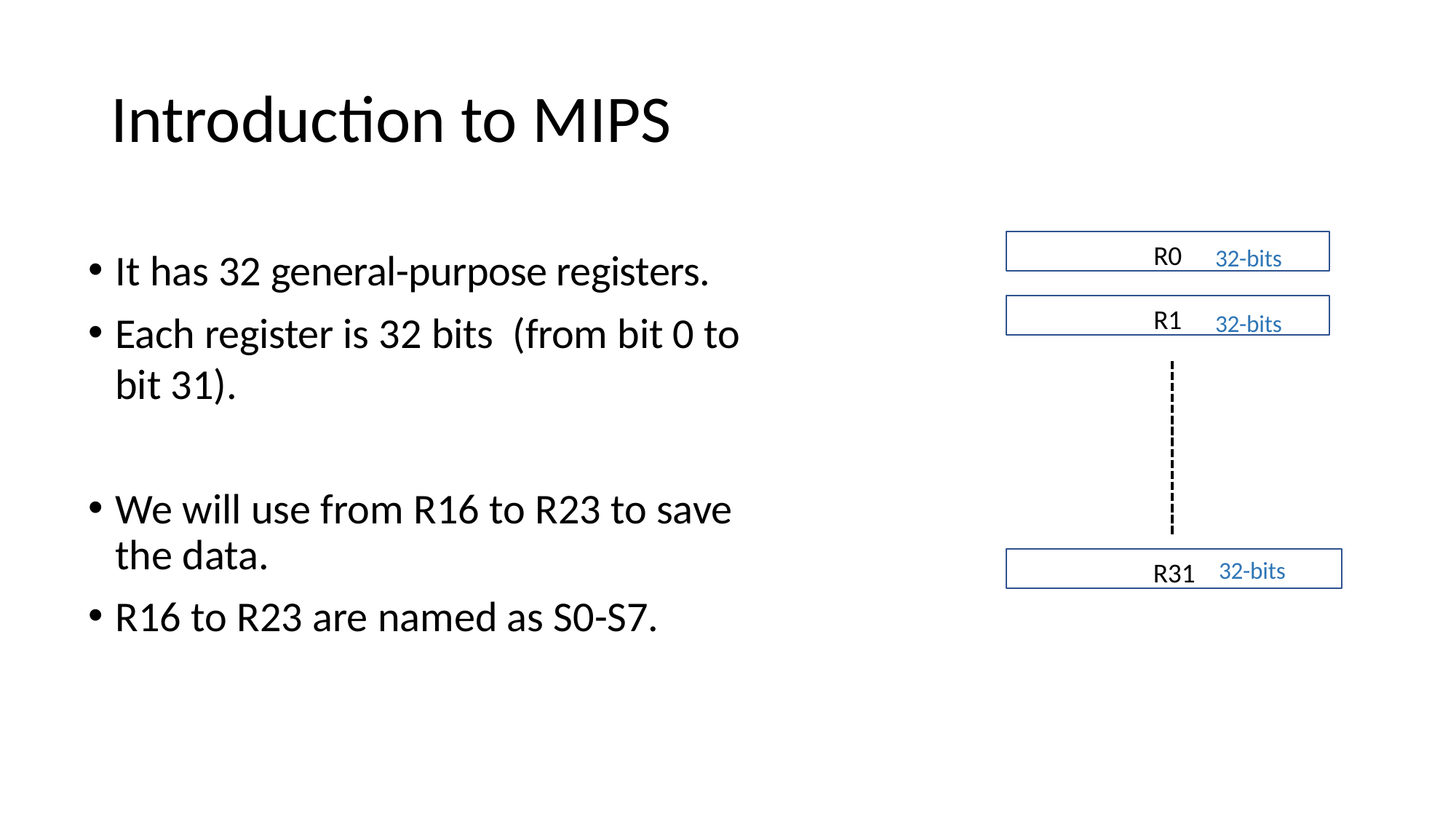

# Introduction to MIPS
It has 32 general-purpose registers.
Each register is 32 bits  (from bit 0 to bit 31).

We will use from R16 to R23 to save the data.
R16 to R23 are named as S0-S7.

R0
32-bits
R1
32-bits

R31
32-bits